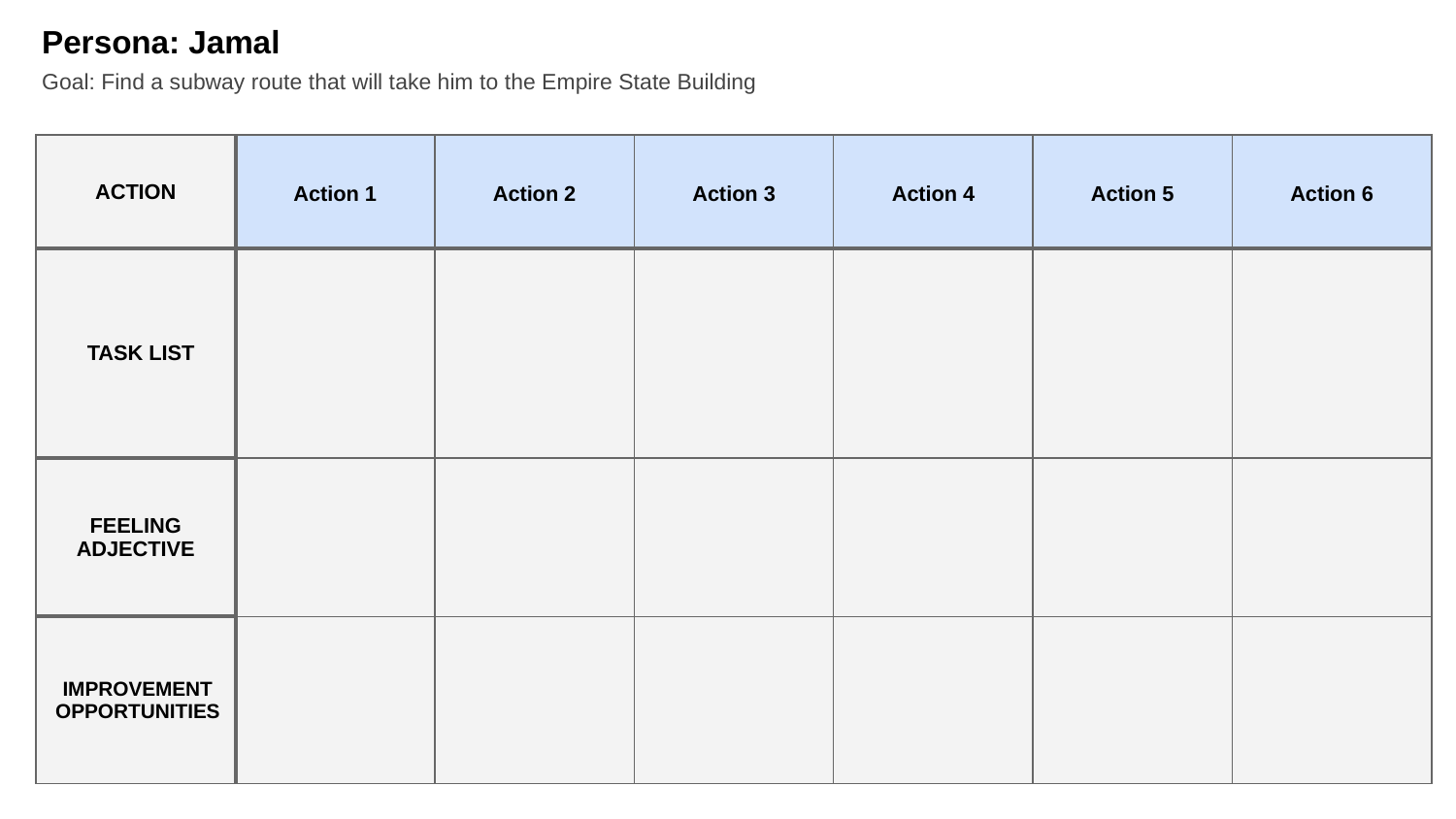

Persona: Jamal
Goal: Find a subway route that will take him to the Empire State Building

| ACTION | Action 1 | Action 2 | Action 3 | Action 4 | Action 5 | Action 6 |
| --- | --- | --- | --- | --- | --- | --- |
| TASK LIST |  |  |  |  |  |  |
| FEELING ADJECTIVE |  |  |  |  |  |  |
| IMPROVEMENT OPPORTUNITIES |  |  |  |  |  |  |